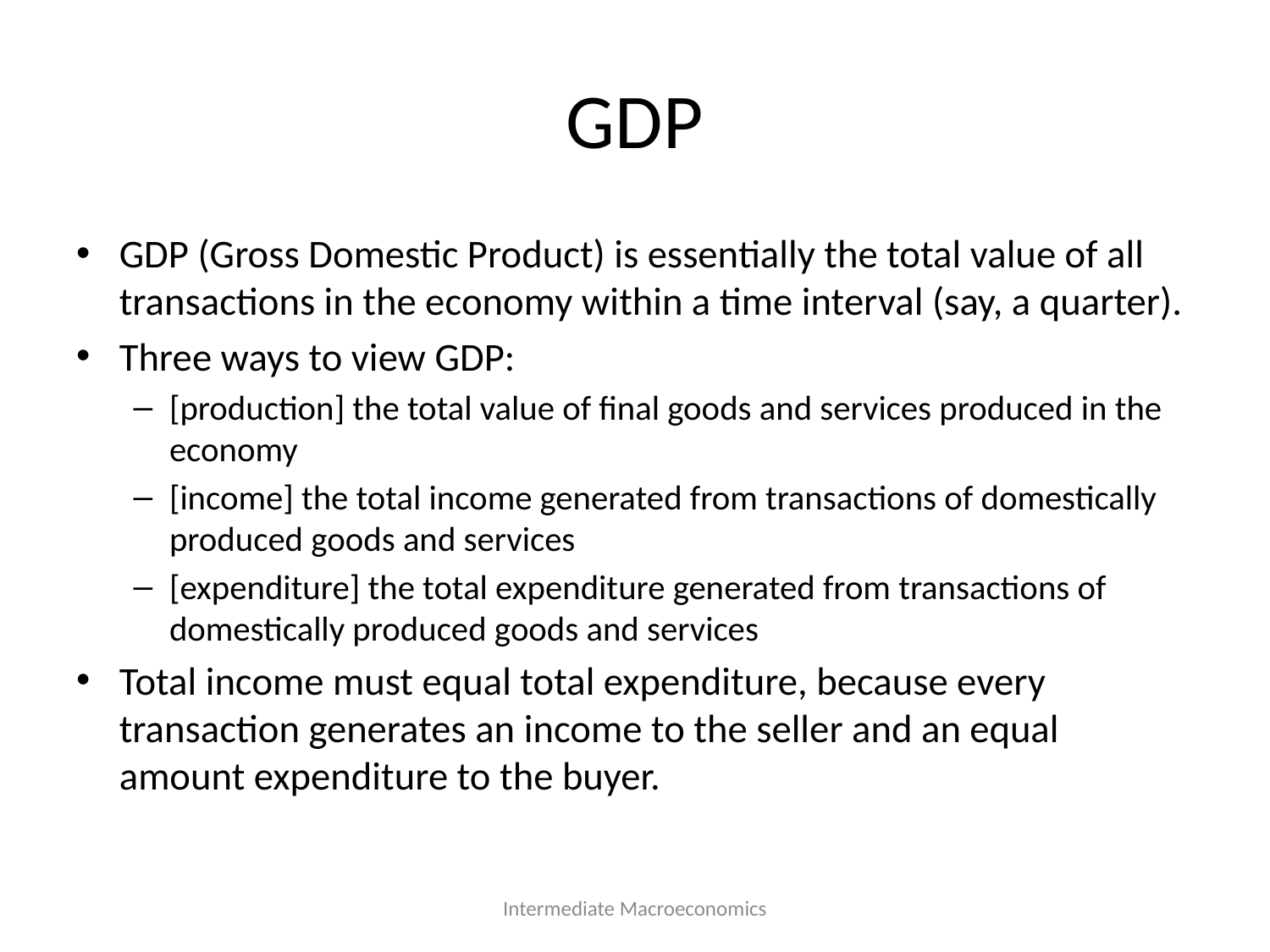

# GDP
GDP (Gross Domestic Product) is essentially the total value of all transactions in the economy within a time interval (say, a quarter).
Three ways to view GDP:
[production] the total value of final goods and services produced in the economy
[income] the total income generated from transactions of domestically produced goods and services
[expenditure] the total expenditure generated from transactions of domestically produced goods and services
Total income must equal total expenditure, because every transaction generates an income to the seller and an equal amount expenditure to the buyer.
Intermediate Macroeconomics